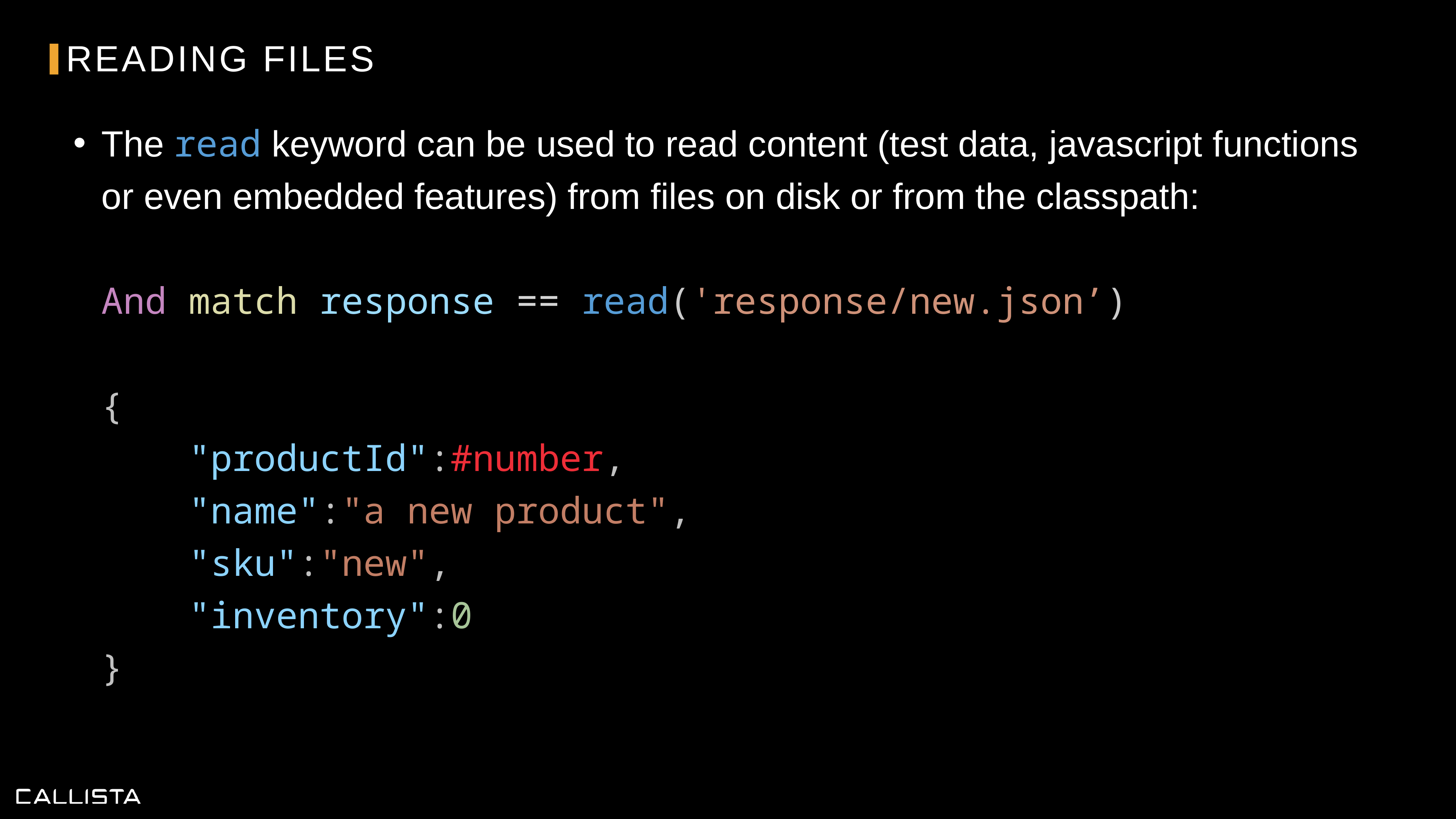

# Reading Files
The read keyword can be used to read content (test data, javascript functions or even embedded features) from files on disk or from the classpath:
And match response == read('response/new.json’)
{
    "productId":#number,
    "name":"a new product",
    "sku":"new",
    "inventory":0
}